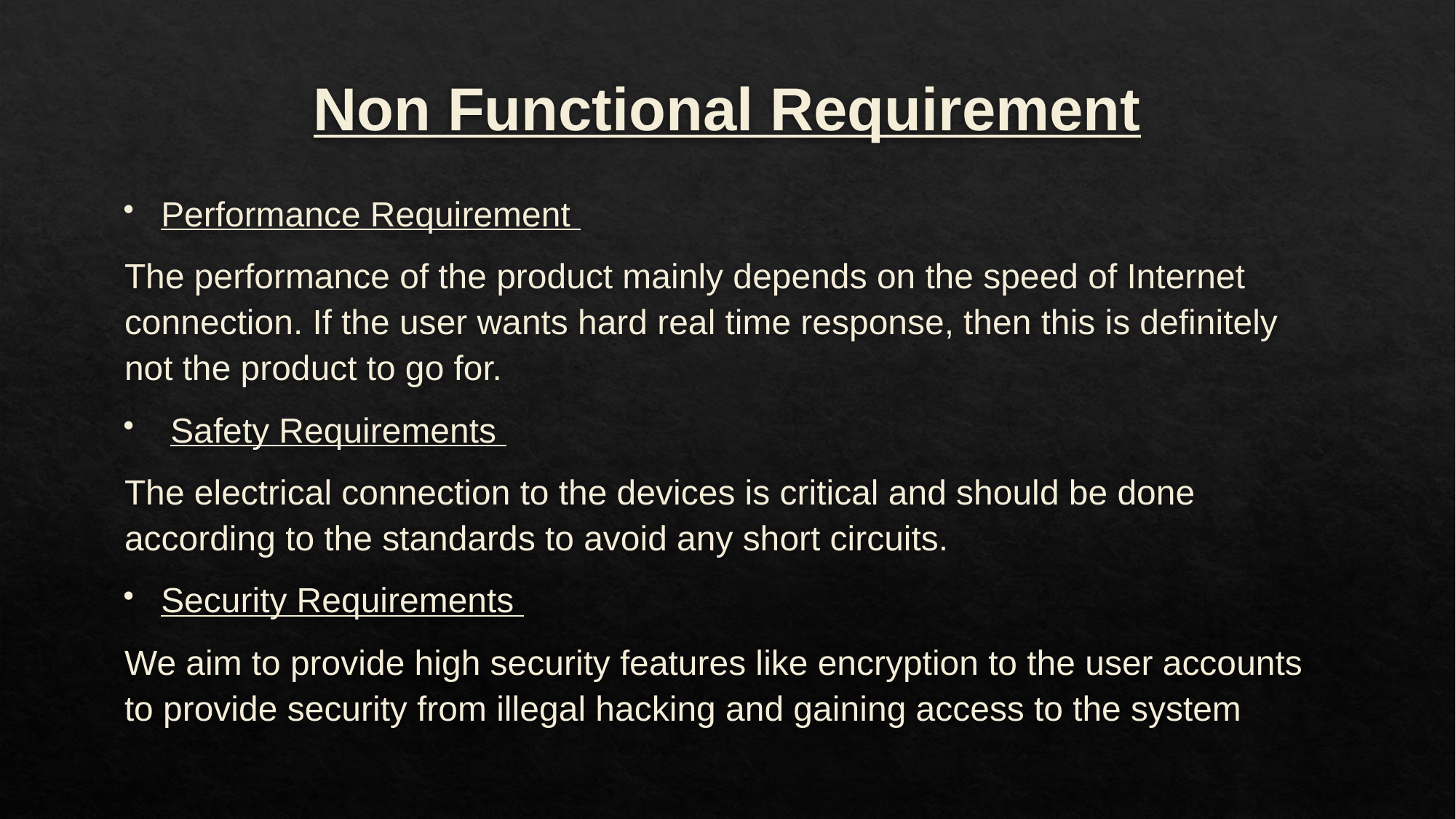

# Non Functional Requirement
Performance Requirement
The performance of the product mainly depends on the speed of Internet connection. If the user wants hard real time response, then this is definitely not the product to go for.
 Safety Requirements
The electrical connection to the devices is critical and should be done according to the standards to avoid any short circuits.
Security Requirements
We aim to provide high security features like encryption to the user accounts to provide security from illegal hacking and gaining access to the system